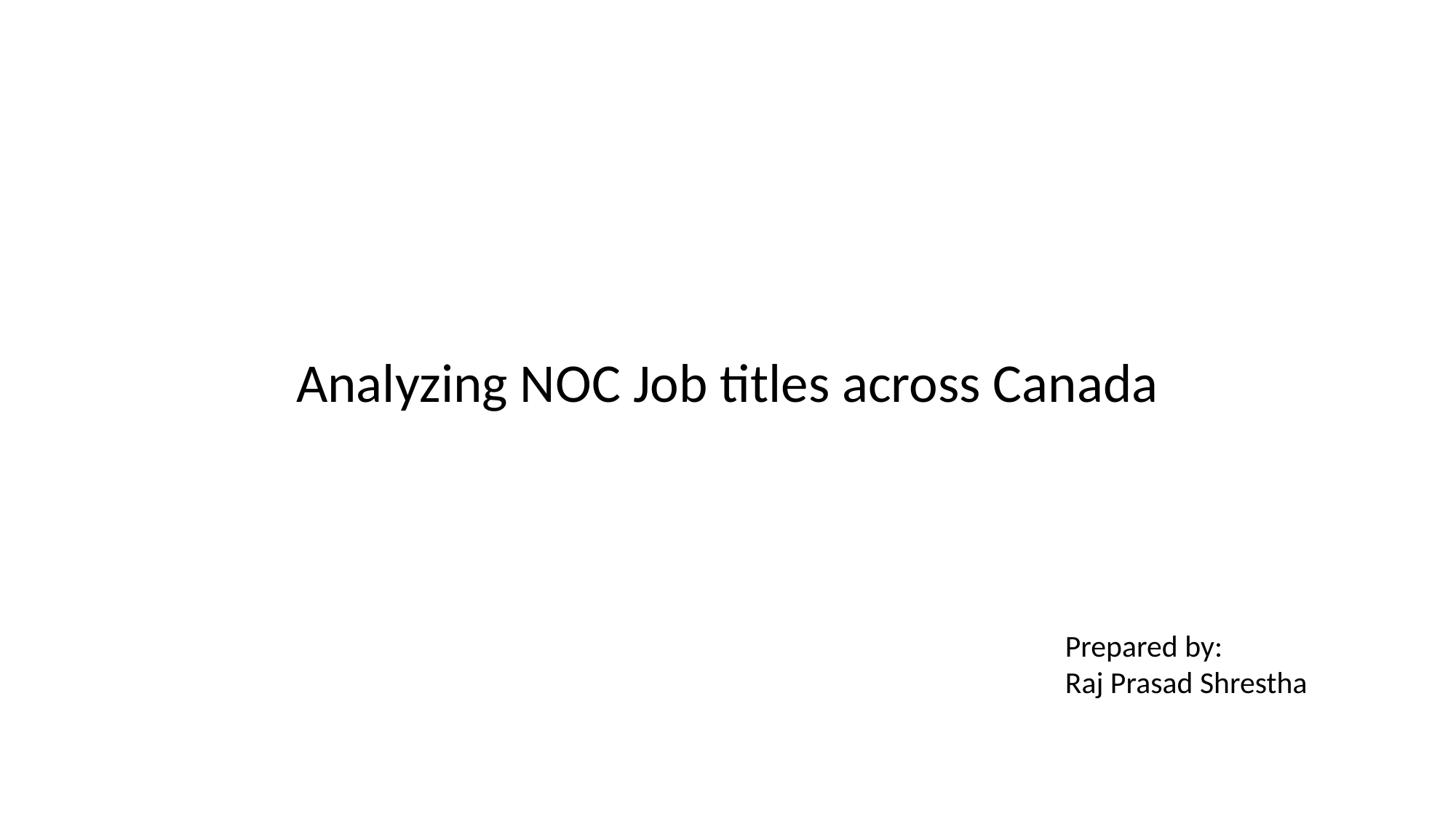

# Analyzing NOC Job titles across Canada
Prepared by:
Raj Prasad Shrestha